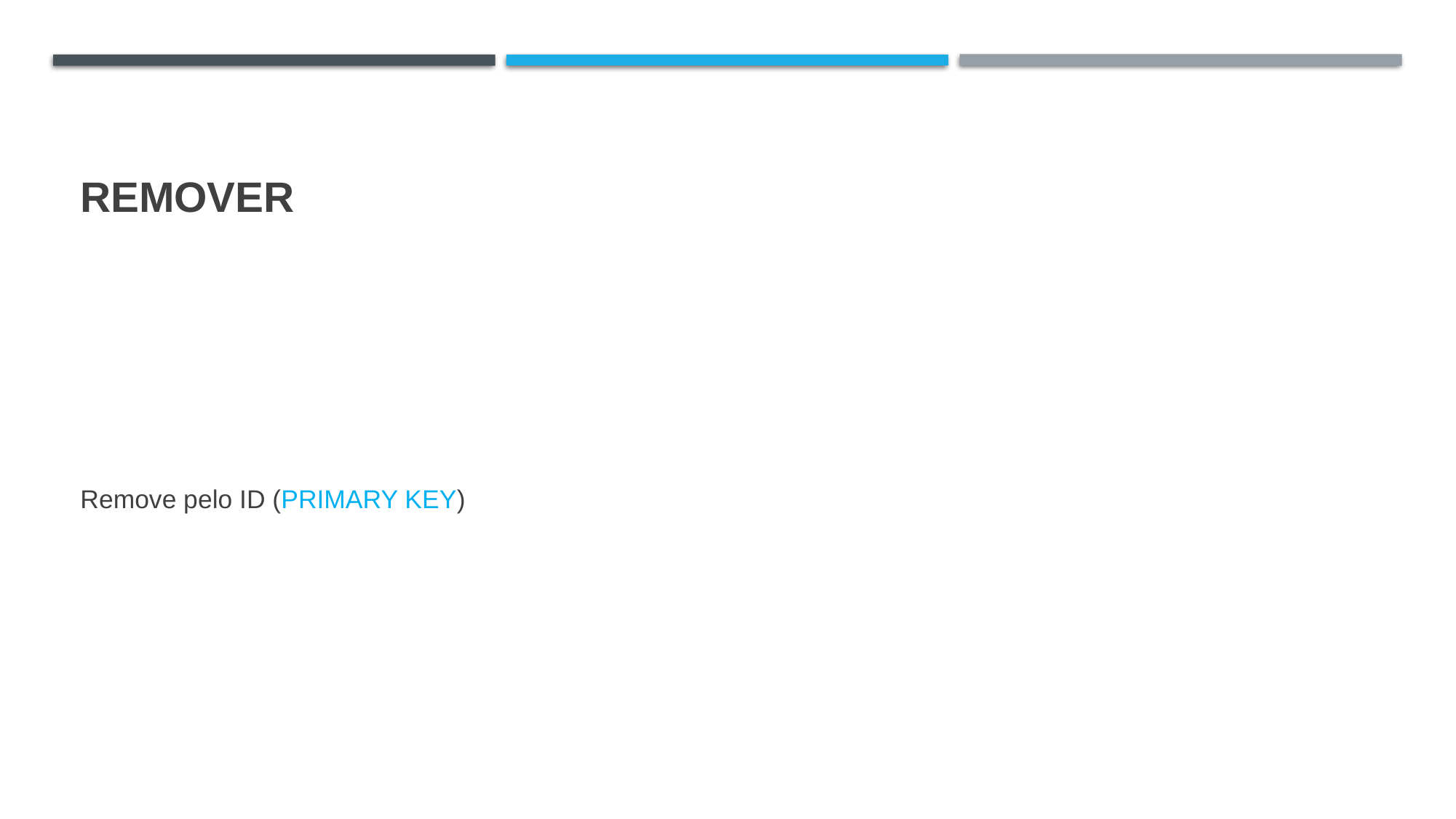

# Remover
Remove pelo ID (PRIMARY KEY)